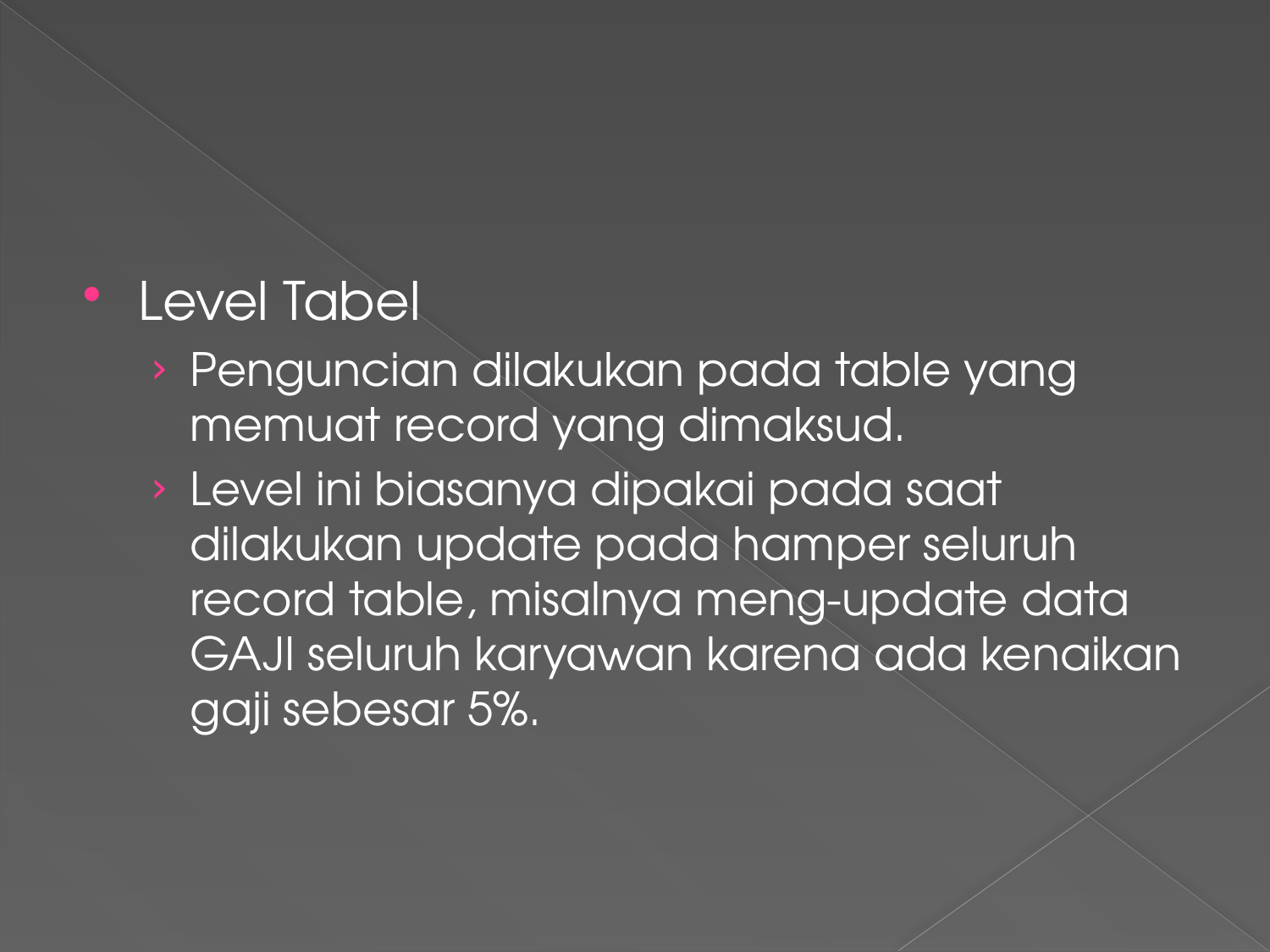

#
Level Tabel
Penguncian dilakukan pada table yang memuat record yang dimaksud.
Level ini biasanya dipakai pada saat dilakukan update pada hamper seluruh record table, misalnya meng-update data GAJI seluruh karyawan karena ada kenaikan gaji sebesar 5%.